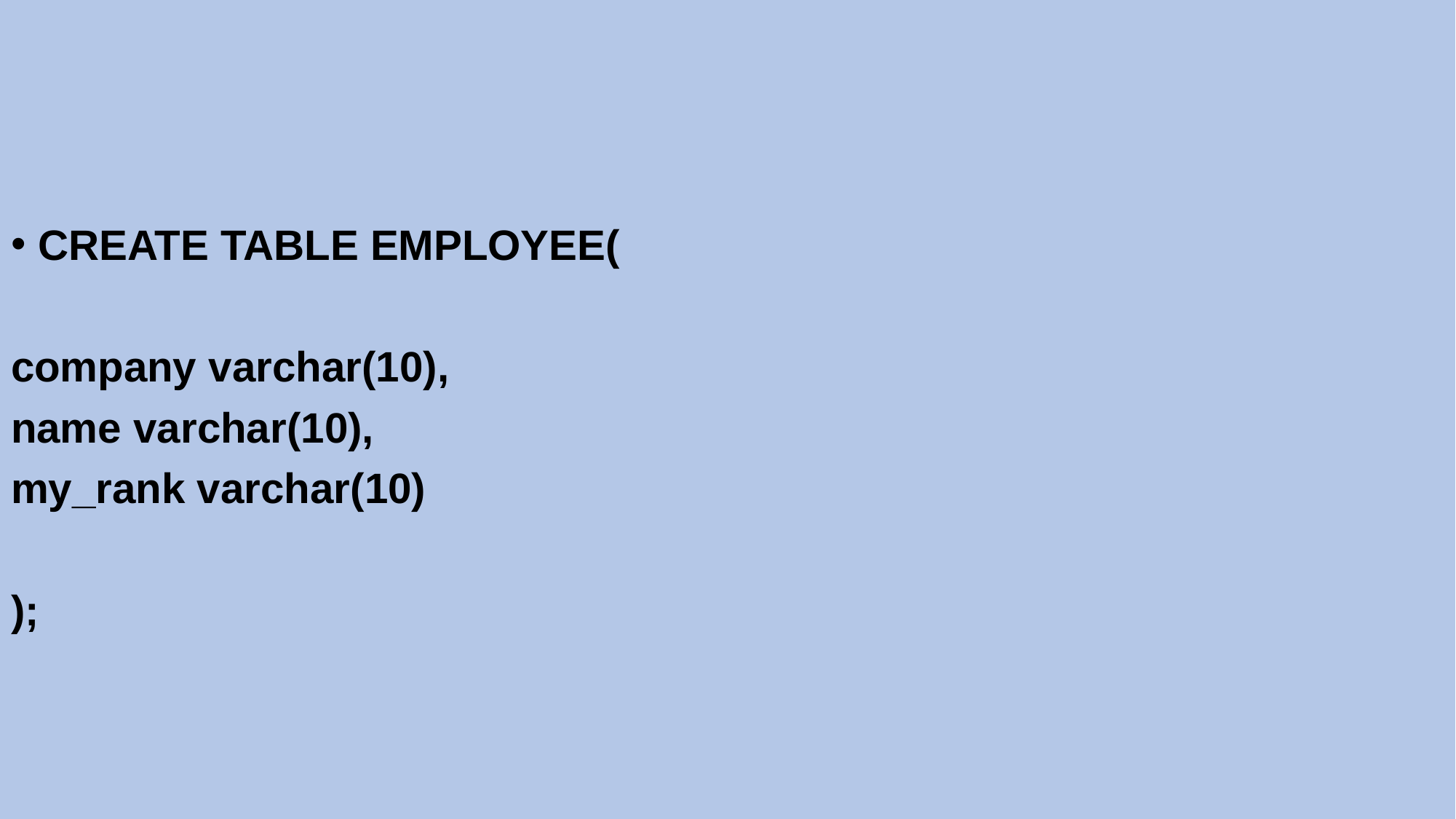

CREATE TABLE EMPLOYEE(

company varchar(10),
name varchar(10),
my_rank varchar(10)

);